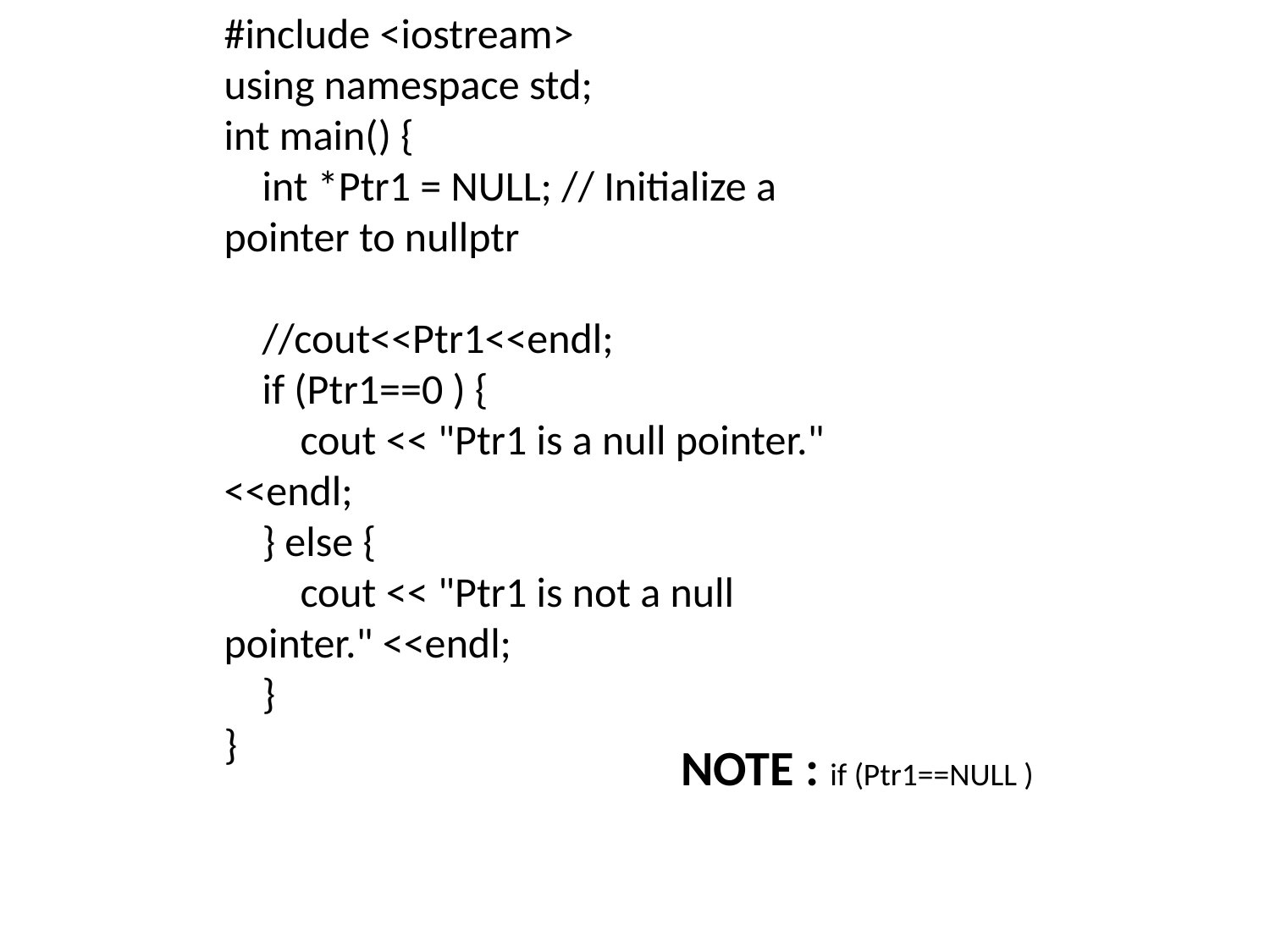

#include <iostream>
using namespace std;
int main() {
    int *Ptr1 = NULL; // Initialize a pointer to nullptr

    //cout<<Ptr1<<endl;
    if (Ptr1==0 ) {
        cout << "Ptr1 is a null pointer." <<endl;
    } else {
        cout << "Ptr1 is not a null pointer." <<endl;
    }
}

 NOTE : if (Ptr1==NULL )